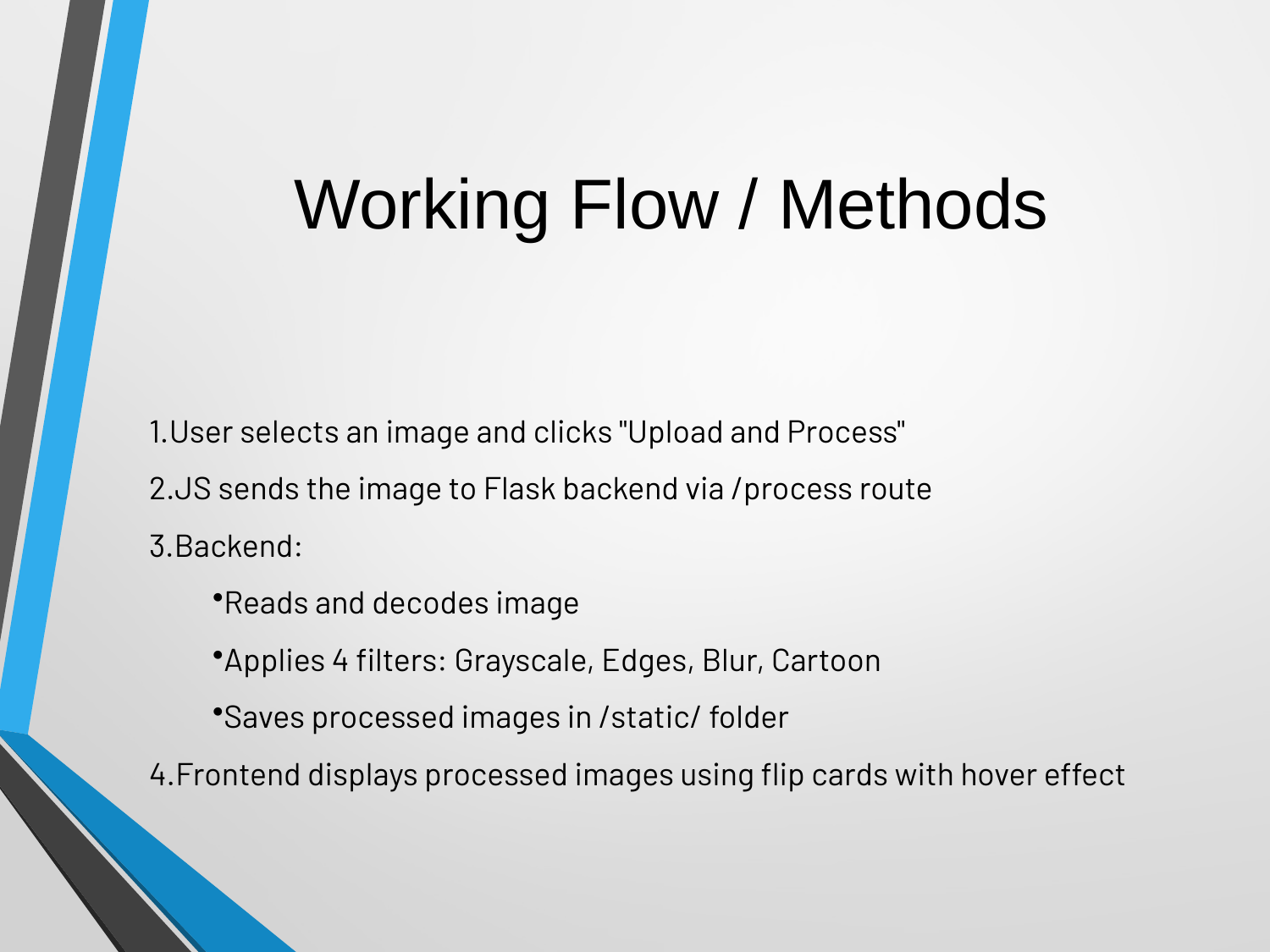

# Working Flow / Methods

User selects an image and clicks "Upload and Process"
JS sends the image to Flask backend via /process route
Backend:
Reads and decodes image
Applies 4 filters: Grayscale, Edges, Blur, Cartoon
Saves processed images in /static/ folder
Frontend displays processed images using flip cards with hover effect